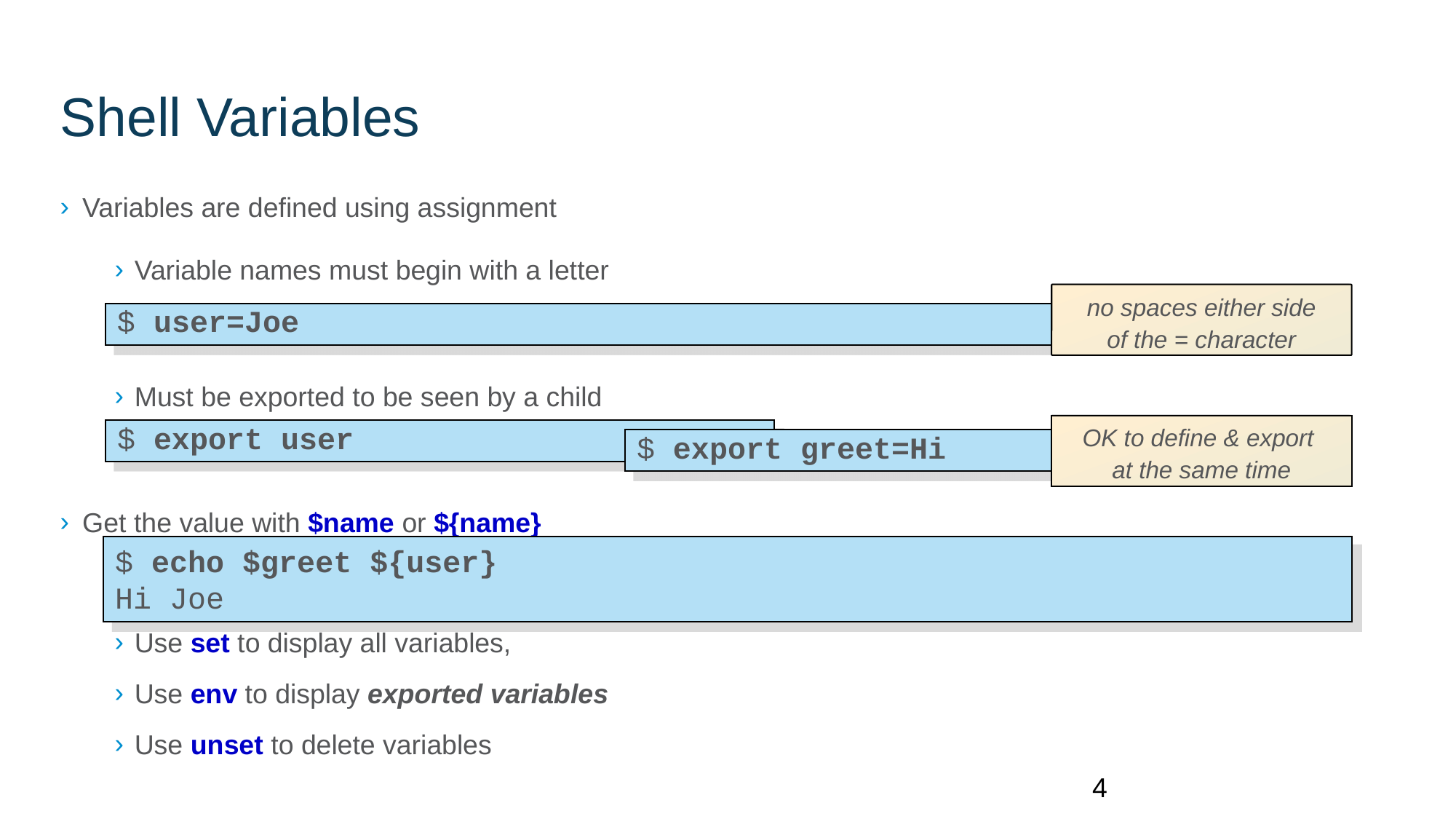

Shell Variables
Variables are defined using assignment
Variable names must begin with a letter

Must be exported to be seen by a child

Get the value with $name or ${name}

Use set to display all variables,
Use env to display exported variables
Use unset to delete variables

no spaces either side
of the = character
$ user=Joe
OK to define & export
at the same time
$ export user
$ export greet=Hi
$ echo $greet ${user}
Hi Joe